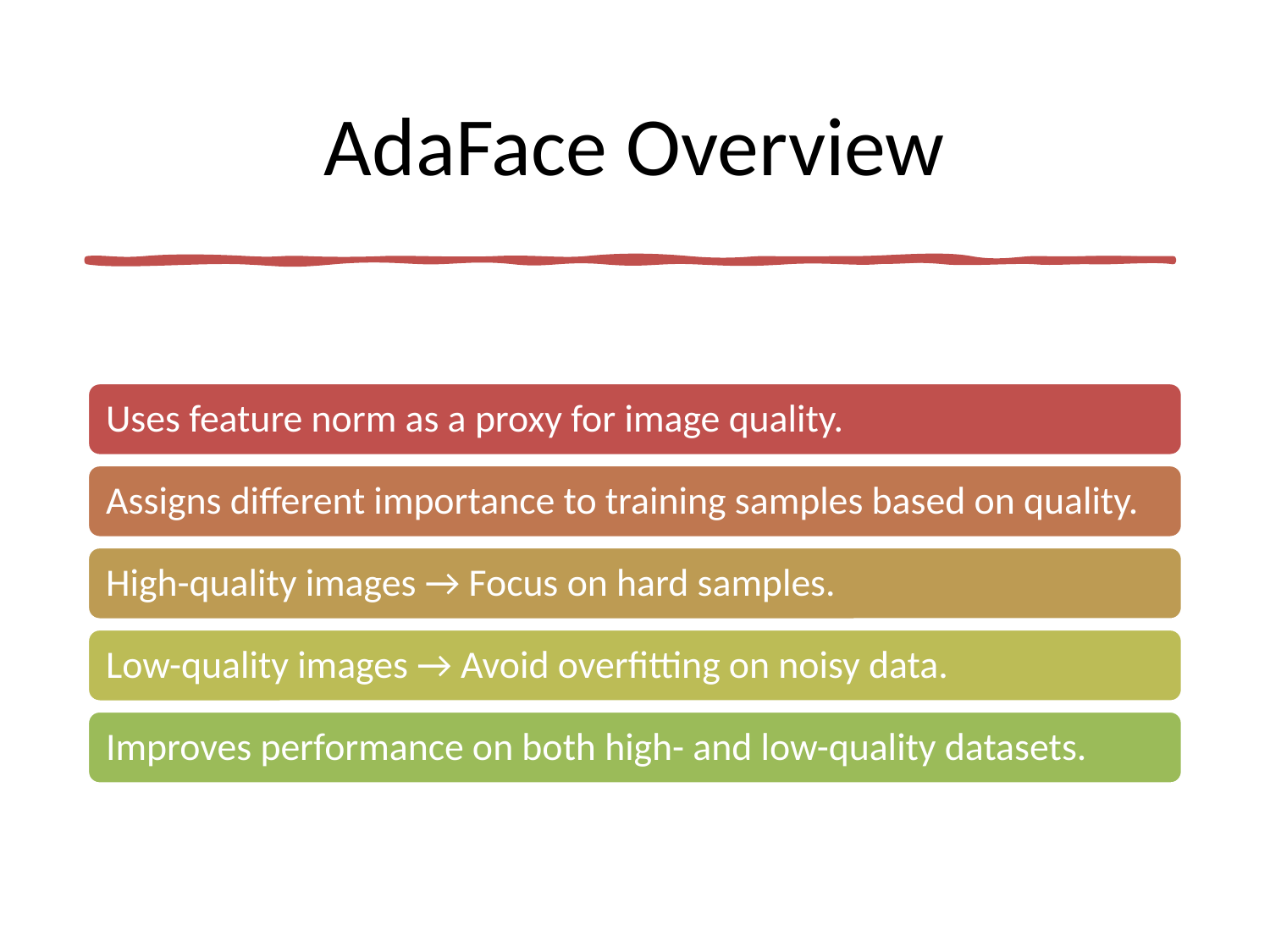

# AdaFace Overview

Uses feature norm as a proxy for image quality.
Assigns different importance to training samples based on quality.
High-quality images → Focus on hard samples.
Low-quality images → Avoid overfitting on noisy data.
Improves performance on both high- and low-quality datasets.